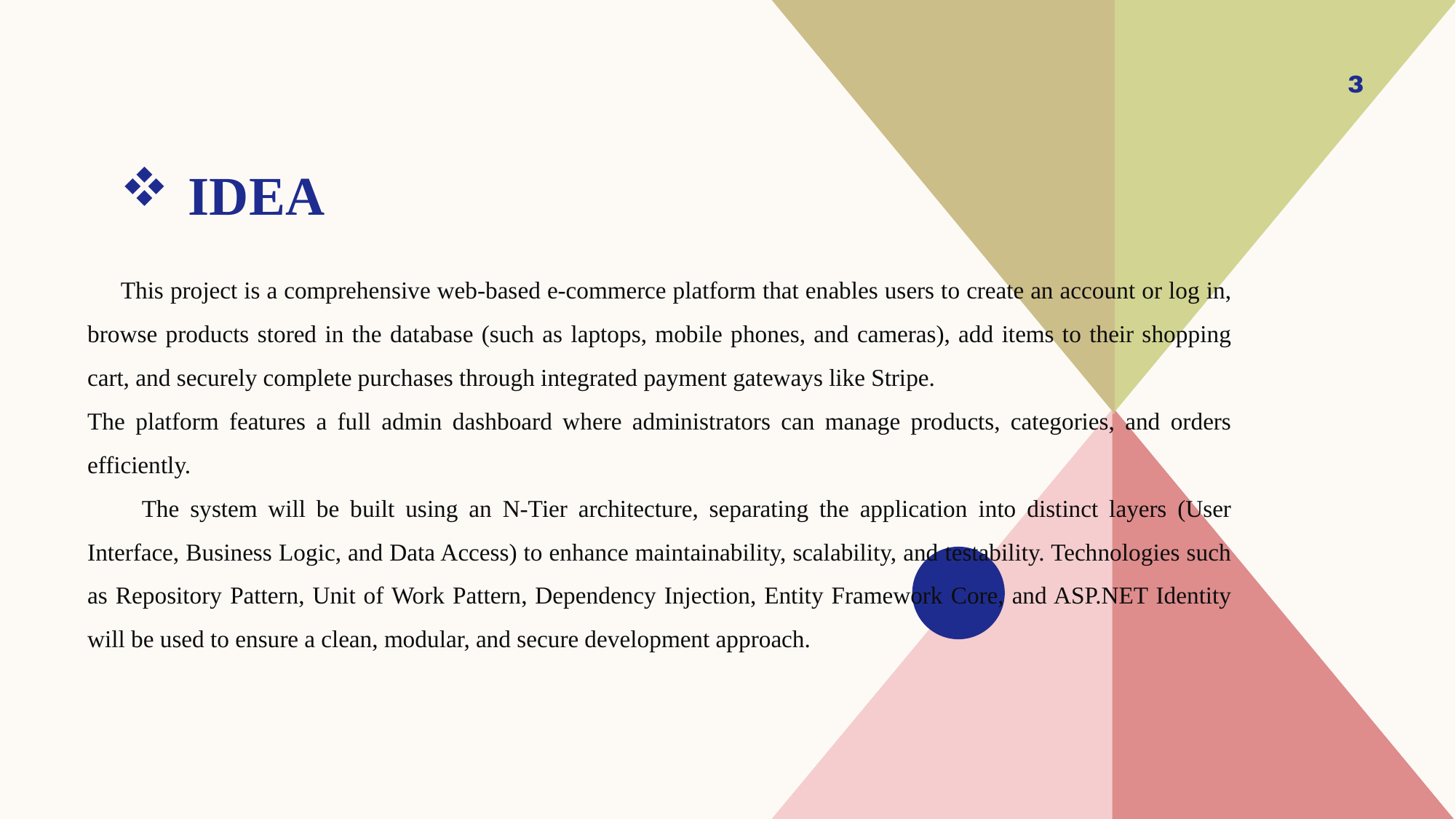

3
# Idea
     This project is a comprehensive web-based e-commerce platform that enables users to create an account or log in, browse products stored in the database (such as laptops, mobile phones, and cameras), add items to their shopping cart, and securely complete purchases through integrated payment gateways like Stripe.
The platform features a full admin dashboard where administrators can manage products, categories, and orders efficiently.
     The system will be built using an N-Tier architecture, separating the application into distinct layers (User Interface, Business Logic, and Data Access) to enhance maintainability, scalability, and testability. Technologies such as Repository Pattern, Unit of Work Pattern, Dependency Injection, Entity Framework Core, and ASP.NET Identity will be used to ensure a clean, modular, and secure development approach.